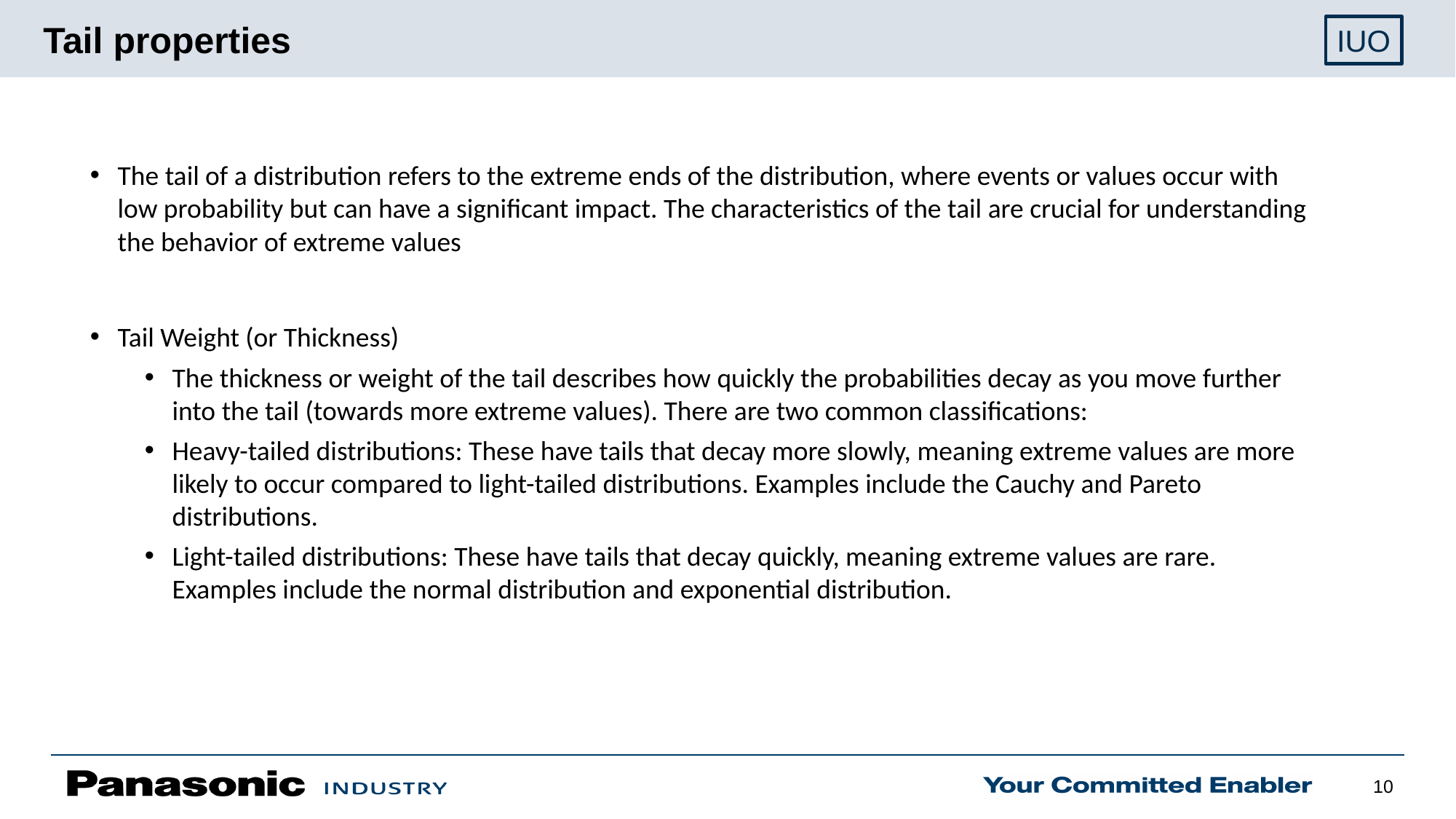

# Tail properties
The tail of a distribution refers to the extreme ends of the distribution, where events or values occur with low probability but can have a significant impact. The characteristics of the tail are crucial for understanding the behavior of extreme values

Tail Weight (or Thickness)
The thickness or weight of the tail describes how quickly the probabilities decay as you move further into the tail (towards more extreme values). There are two common classifications:
Heavy-tailed distributions: These have tails that decay more slowly, meaning extreme values are more likely to occur compared to light-tailed distributions. Examples include the Cauchy and Pareto distributions.
Light-tailed distributions: These have tails that decay quickly, meaning extreme values are rare. Examples include the normal distribution and exponential distribution.

10